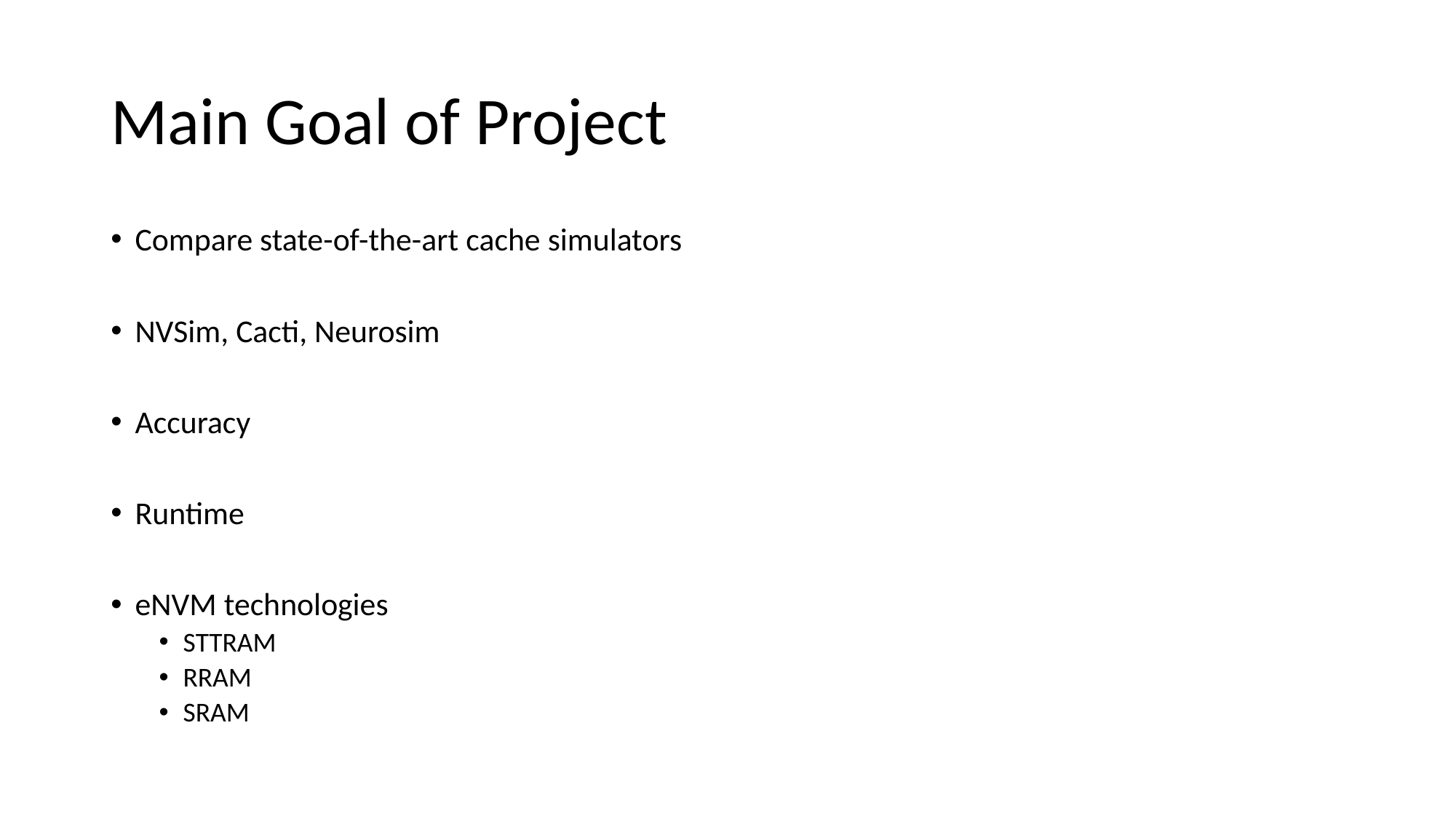

# Main Goal of Project
Compare state-of-the-art cache simulators

NVSim, Cacti, Neurosim

Accuracy

Runtime

eNVM technologies
STTRAM
RRAM
SRAM